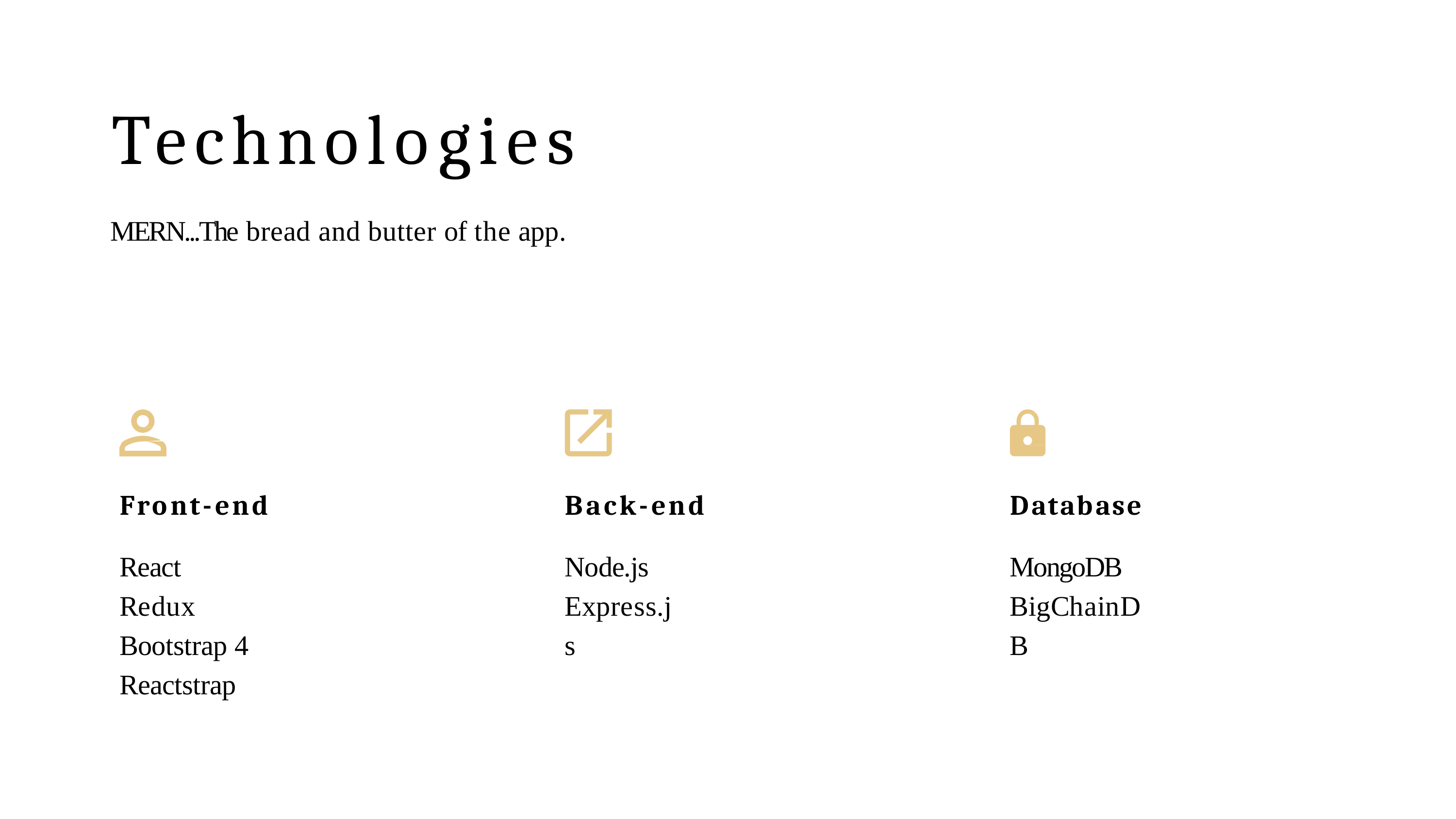

# Technologies
MERN...The bread and butter of the app.

Front-end
React
Redux  Bootstrap 4
Reactstrap
Back-end
Node.js  Express.js
Database
MongoDB  BigChainDB